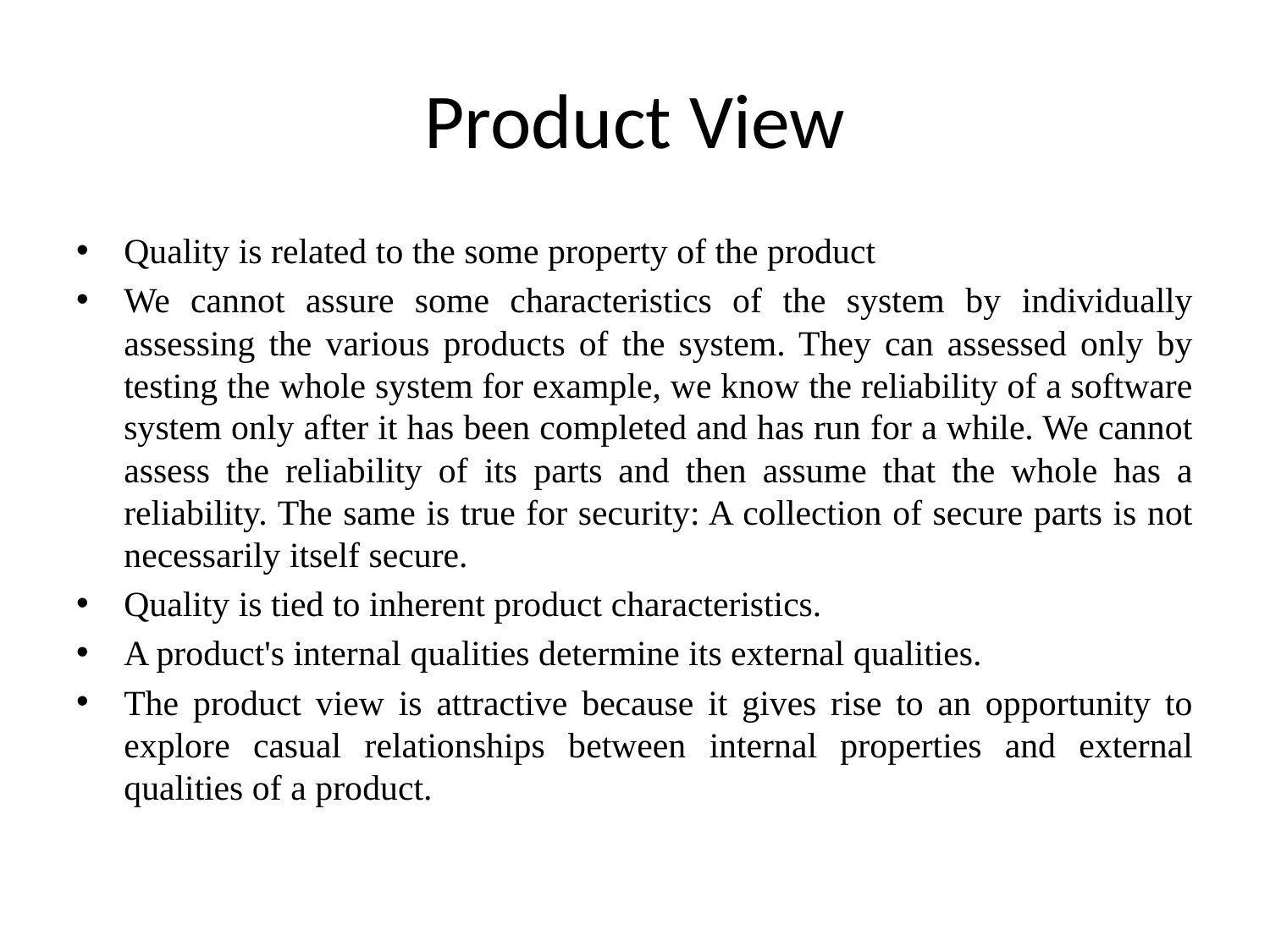

# Product View
Quality is related to the some property of the product
We cannot assure some characteristics of the system by individually assessing the various products of the system. They can assessed only by testing the whole system for example, we know the reliability of a software system only after it has been completed and has run for a while. We cannot assess the reliability of its parts and then assume that the whole has a reliability. The same is true for security: A collection of secure parts is not necessarily itself secure.
Quality is tied to inherent product characteristics.
A product's internal qualities determine its external qualities.
The product view is attractive because it gives rise to an opportunity to explore casual relationships between internal properties and external qualities of a product.